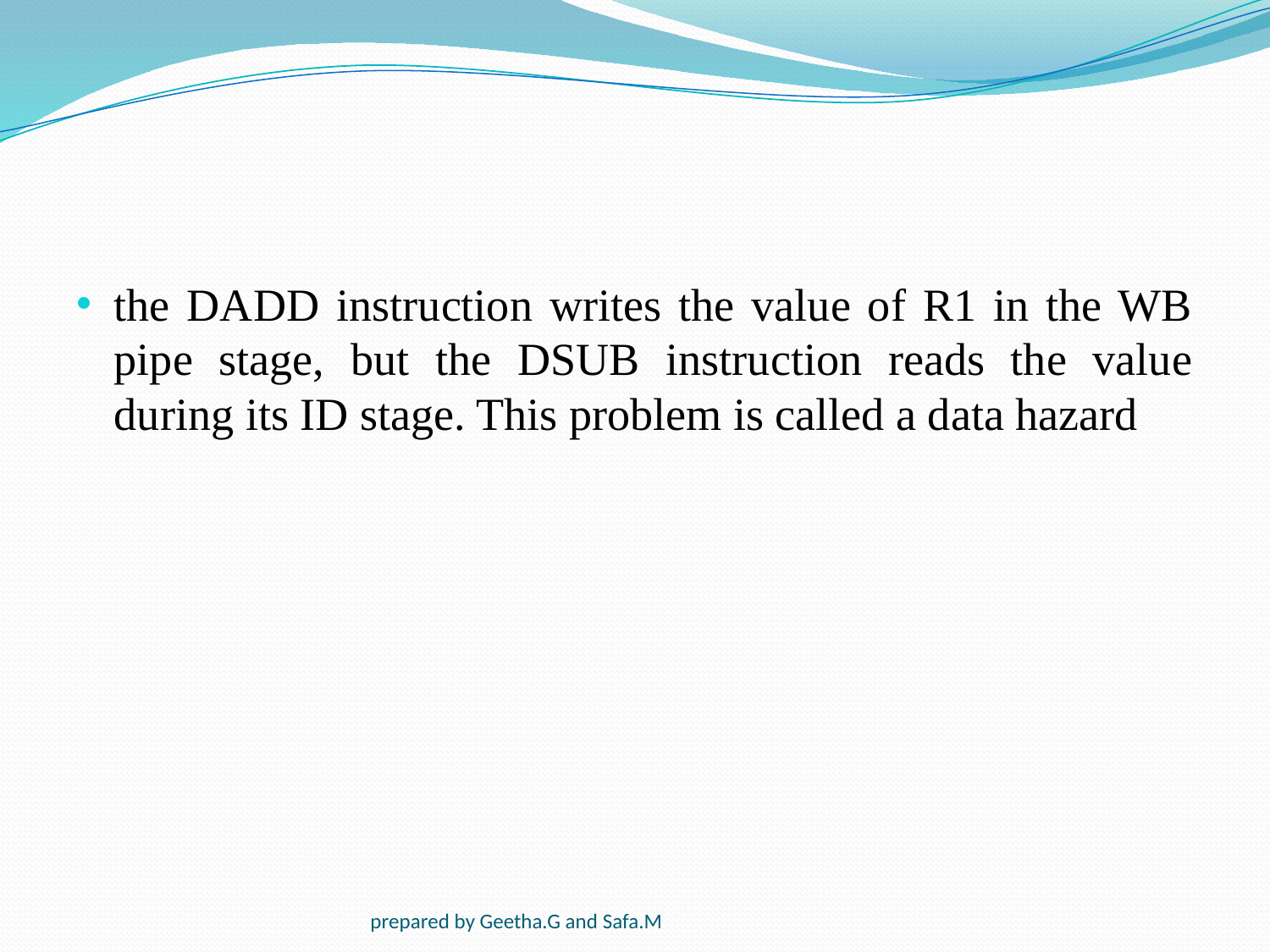

#
the DADD instruction writes the value of R1 in the WB pipe stage, but the DSUB instruction reads the value during its ID stage. This problem is called a data hazard
prepared by Geetha.G and Safa.M